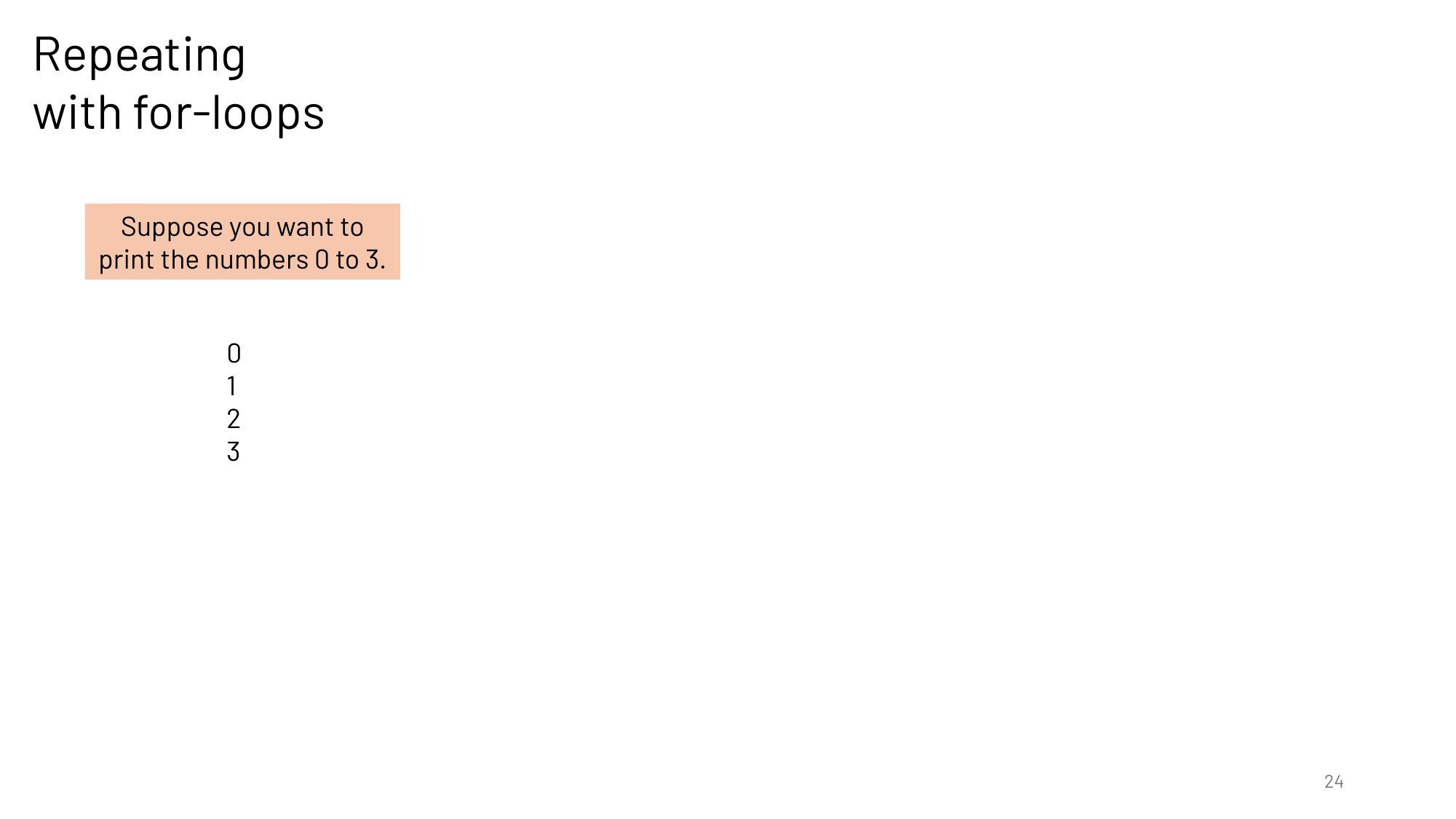

Repeating
with for-loops
Suppose you want to print the numbers 0 to 3.
0
1
2
3
24